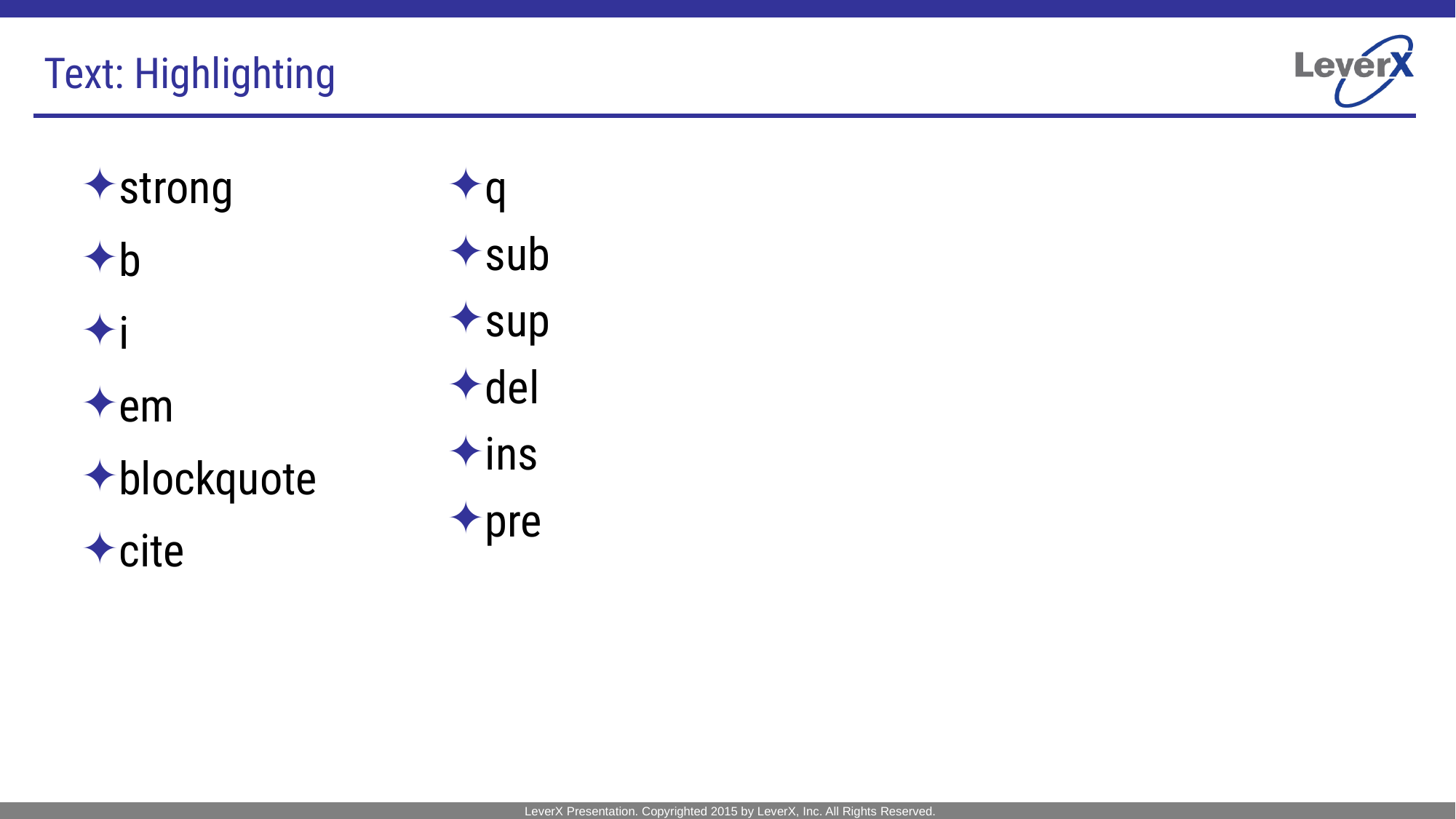

# Text: Highlighting
strong
b
i
em
blockquote
cite

q
sub
sup
del
ins
pre

LeverX Presentation. Copyrighted 2015 by LeverX, Inc. All Rights Reserved.